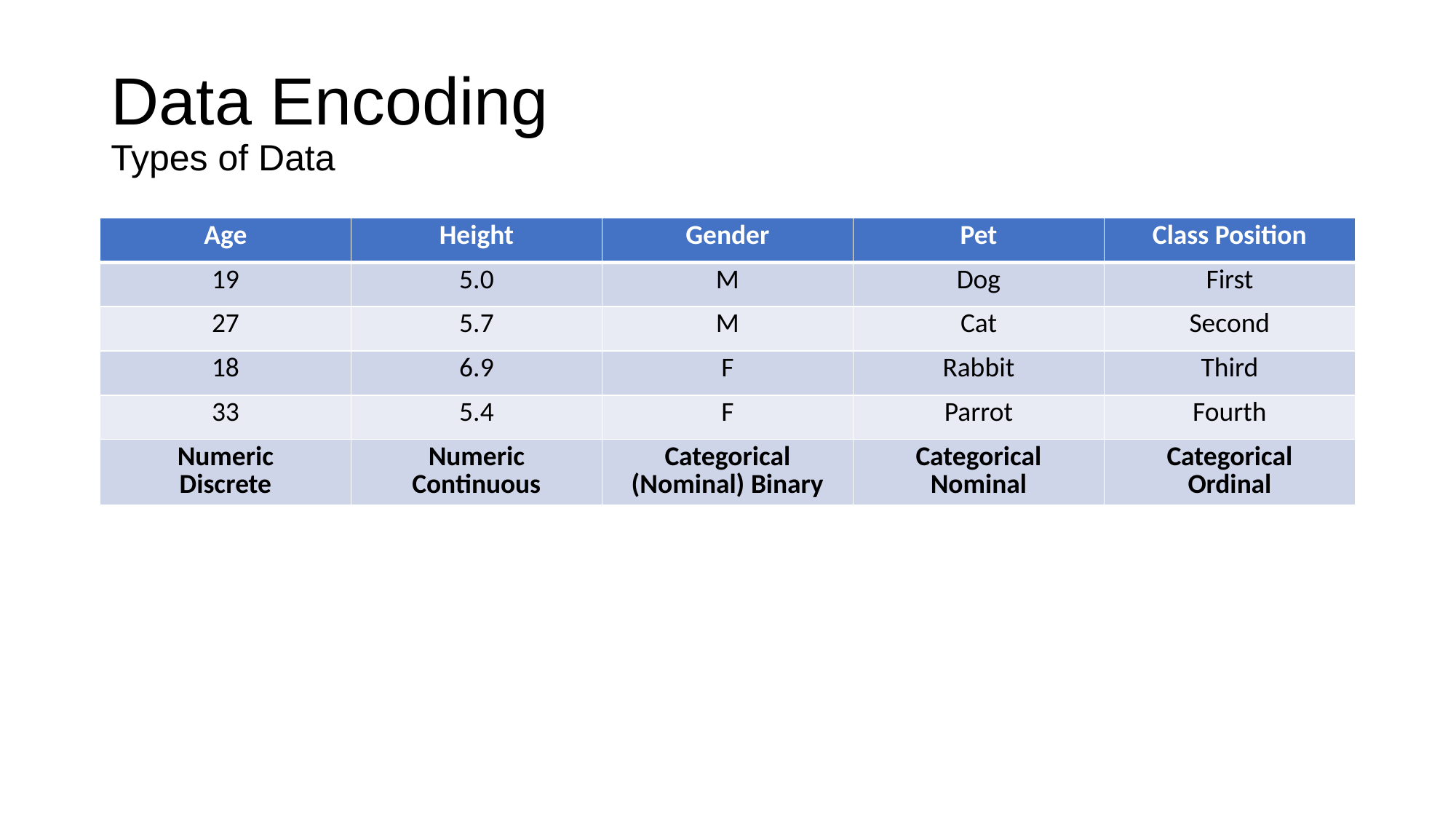

# Data Encoding Types of Data
| Age | Height | Gender | Pet | Class Position |
| --- | --- | --- | --- | --- |
| 19 | 5.0 | M | Dog | First |
| 27 | 5.7 | M | Cat | Second |
| 18 | 6.9 | F | Rabbit | Third |
| 33 | 5.4 | F | Parrot | Fourth |
| Numeric Discrete | Numeric Continuous | Categorical (Nominal) Binary | Categorical Nominal | Categorical Ordinal |